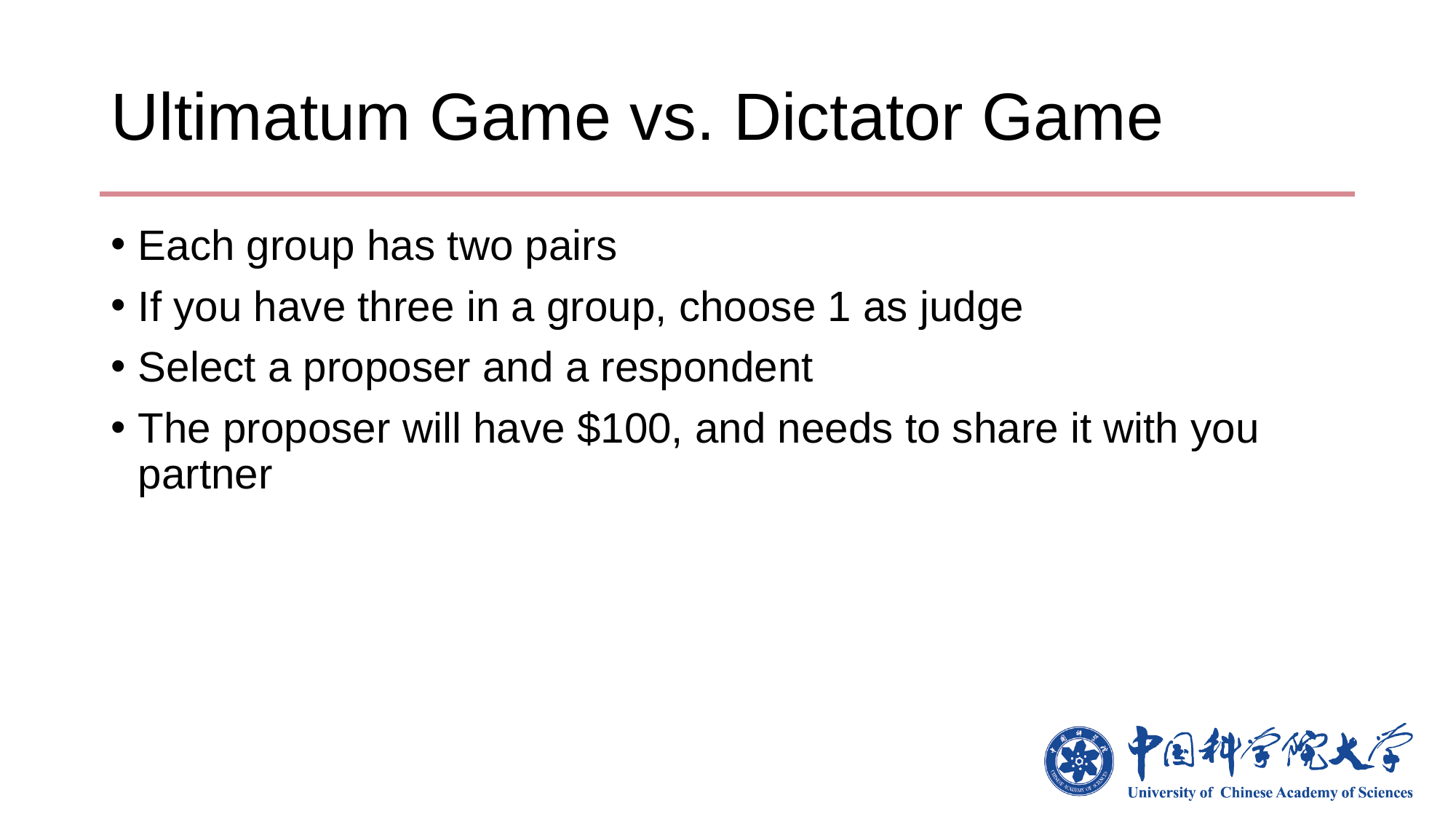

# Ultimatum Game vs. Dictator Game
Each group has two pairs
If you have three in a group, choose 1 as judge
Select a proposer and a respondent
The proposer will have $100, and needs to share it with you partner